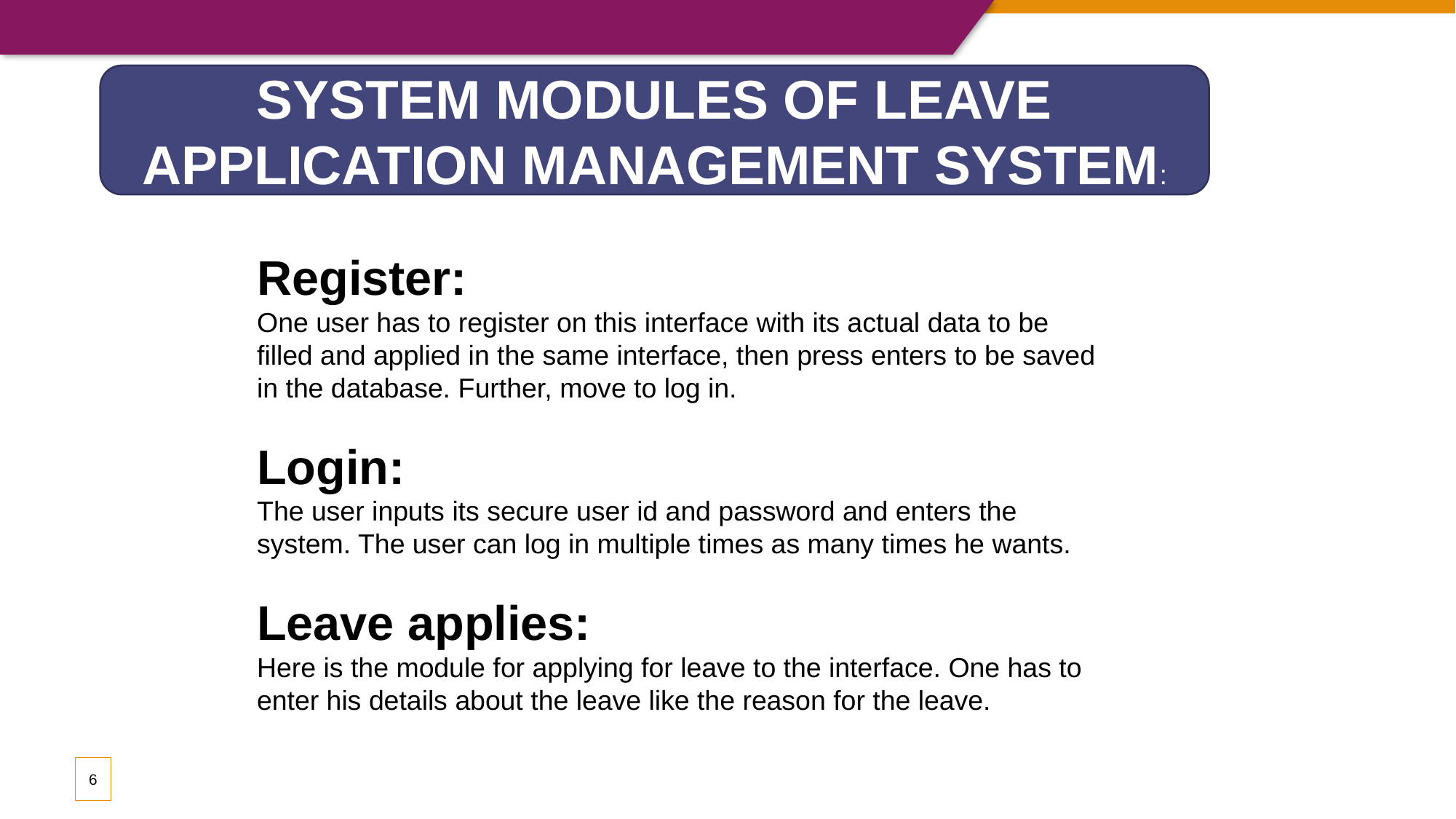

SYSTEM MODULES OF LEAVE APPLICATION MANAGEMENT SYSTEM:
Register:
One user has to register on this interface with its actual data to be filled and applied in the same interface, then press enters to be saved in the database. Further, move to log in.

Login:
The user inputs its secure user id and password and enters the system. The user can log in multiple times as many times he wants.

Leave applies:
Here is the module for applying for leave to the interface. One has to enter his details about the leave like the reason for the leave.

6